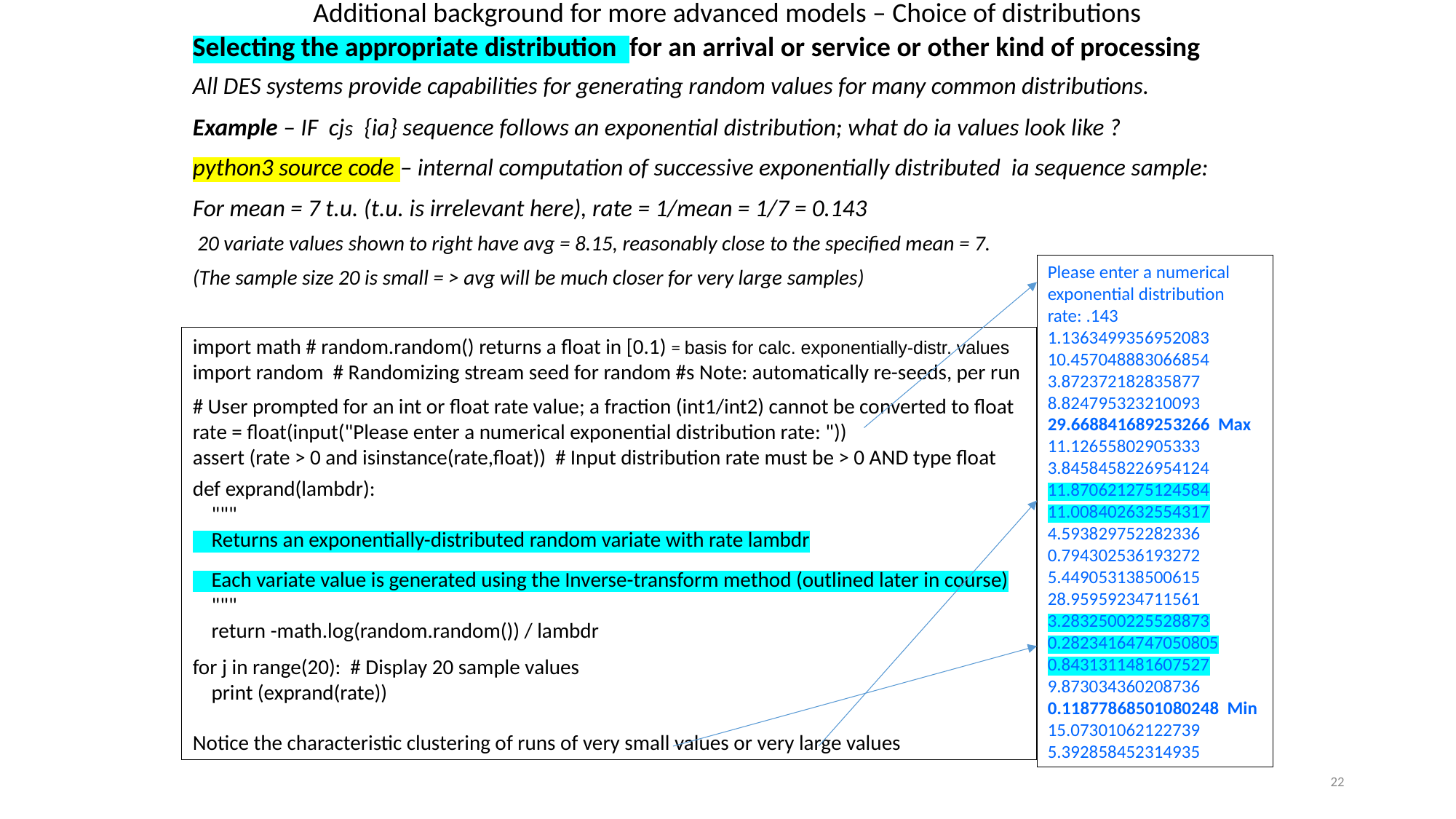

# Additional background for more advanced models – Choice of distributions
Selecting the appropriate distribution  for an arrival or service or other kind of processing
All DES systems provide capabilities for generating random values for many common distributions.
Example – IF  cjs  {ia} sequence follows an exponential distribution; what do ia values look like ?
python3 source code – internal computation of successive exponentially distributed  ia sequence sample:
For mean = 7 t.u. (t.u. is irrelevant here), rate = 1/mean = 1/7 = 0.143
 20 variate values shown to right have avg = 8.15, reasonably close to the specified mean = 7.
(The sample size 20 is small = > avg will be much closer for very large samples)

Please enter a numerical exponential distribution rate: .143
1.1363499356952083
10.457048883066854
3.872372182835877
8.824795323210093
29.668841689253266  Max
11.12655802905333
3.8458458226954124
11.870621275124584
11.008402632554317
4.593829752282336
0.794302536193272
5.449053138500615
28.95959234711561
3.2832500225528873
0.28234164747050805
0.8431311481607527
9.873034360208736
0.11877868501080248  Min
15.07301062122739
5.392858452314935
import math # random.random() returns a float in [0.1) = basis for calc. exponentially-distr. values
import random  # Randomizing stream seed for random #s Note: automatically re-seeds, per run

# User prompted for an int or float rate value; a fraction (int1/int2) cannot be converted to float
rate = float(input("Please enter a numerical exponential distribution rate: "))
assert (rate > 0 and isinstance(rate,float))  # Input distribution rate must be > 0 AND type float

def exprand(lambdr):
    """
    Returns an exponentially-distributed random variate with rate lambdr

    Each variate value is generated using the Inverse-transform method (outlined later in course)
    """
    return -math.log(random.random()) / lambdr

for j in range(20):  # Display 20 sample values
    print (exprand(rate))

Notice the characteristic clustering of runs of very small values or very large values
22